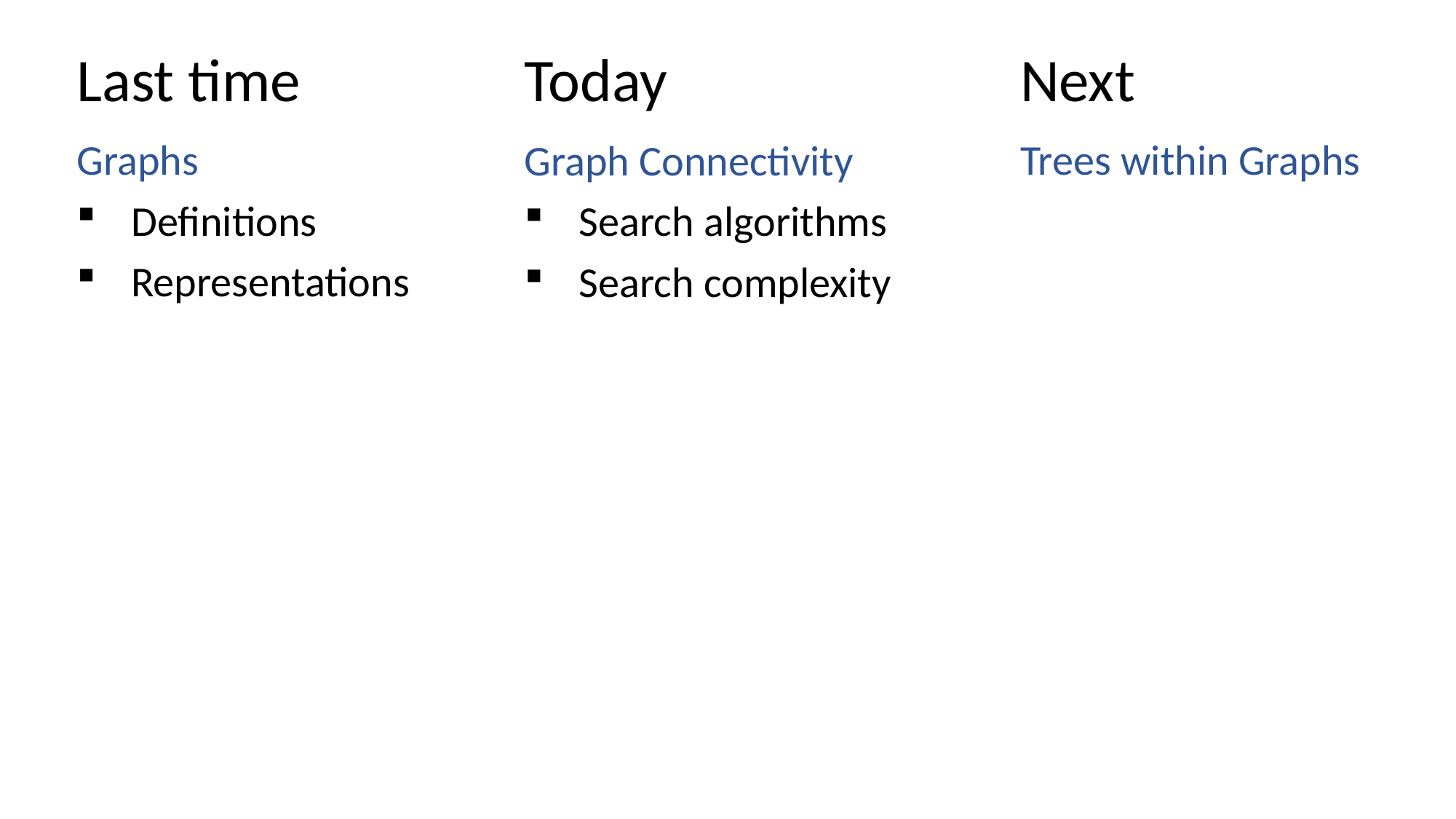

# Last time
Today
Next
Graphs
Definitions
Representations

Trees within Graphs

Graph Connectivity
Search algorithms
Search complexity